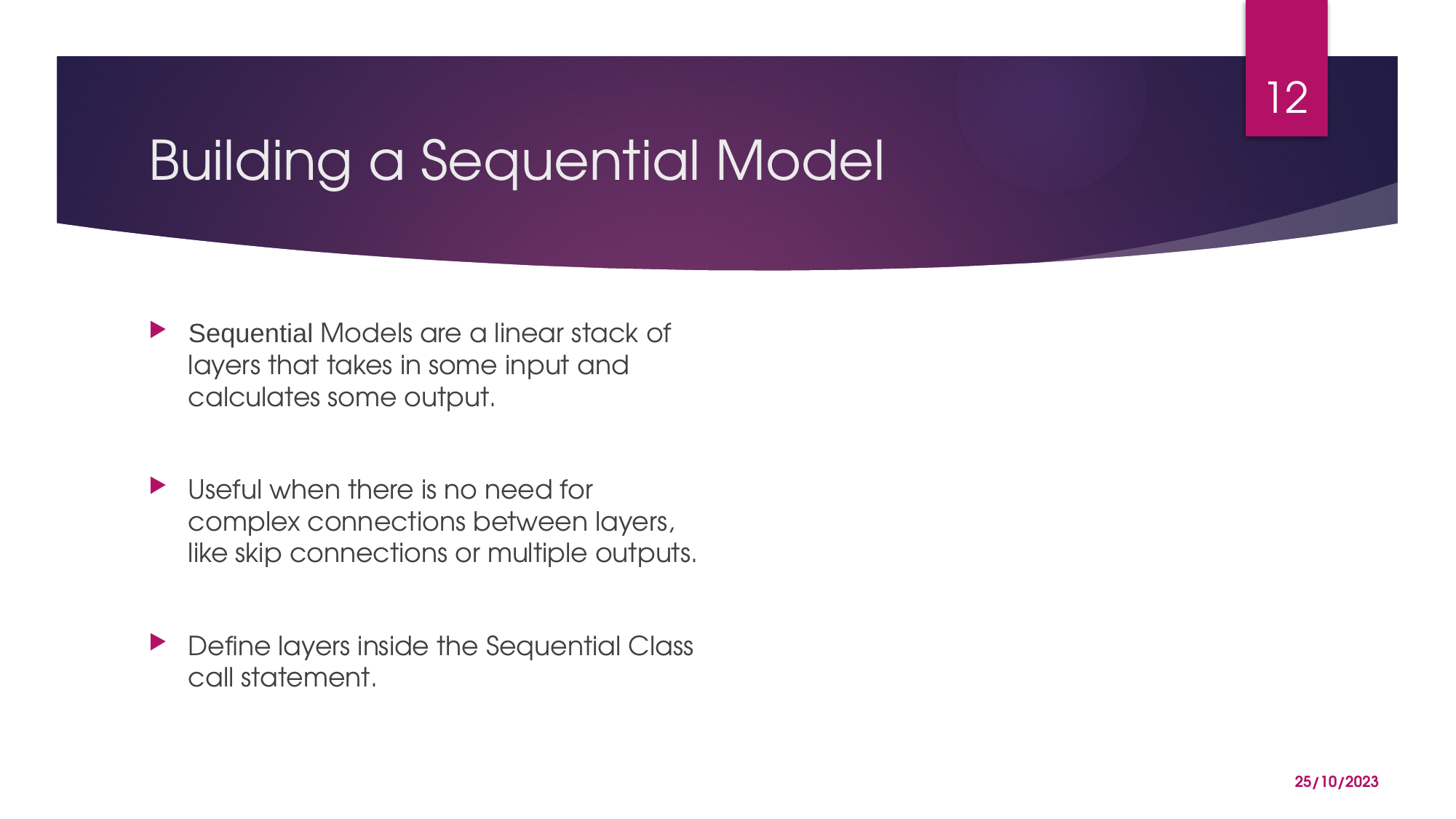

12
# Building a Sequential Model
Sequential Models are a linear stack of layers that takes in some input and calculates some output.

Useful when there is no need for complex connections between layers, like skip connections or multiple outputs.

Define layers inside the Sequential Class call statement.

25/10/2023